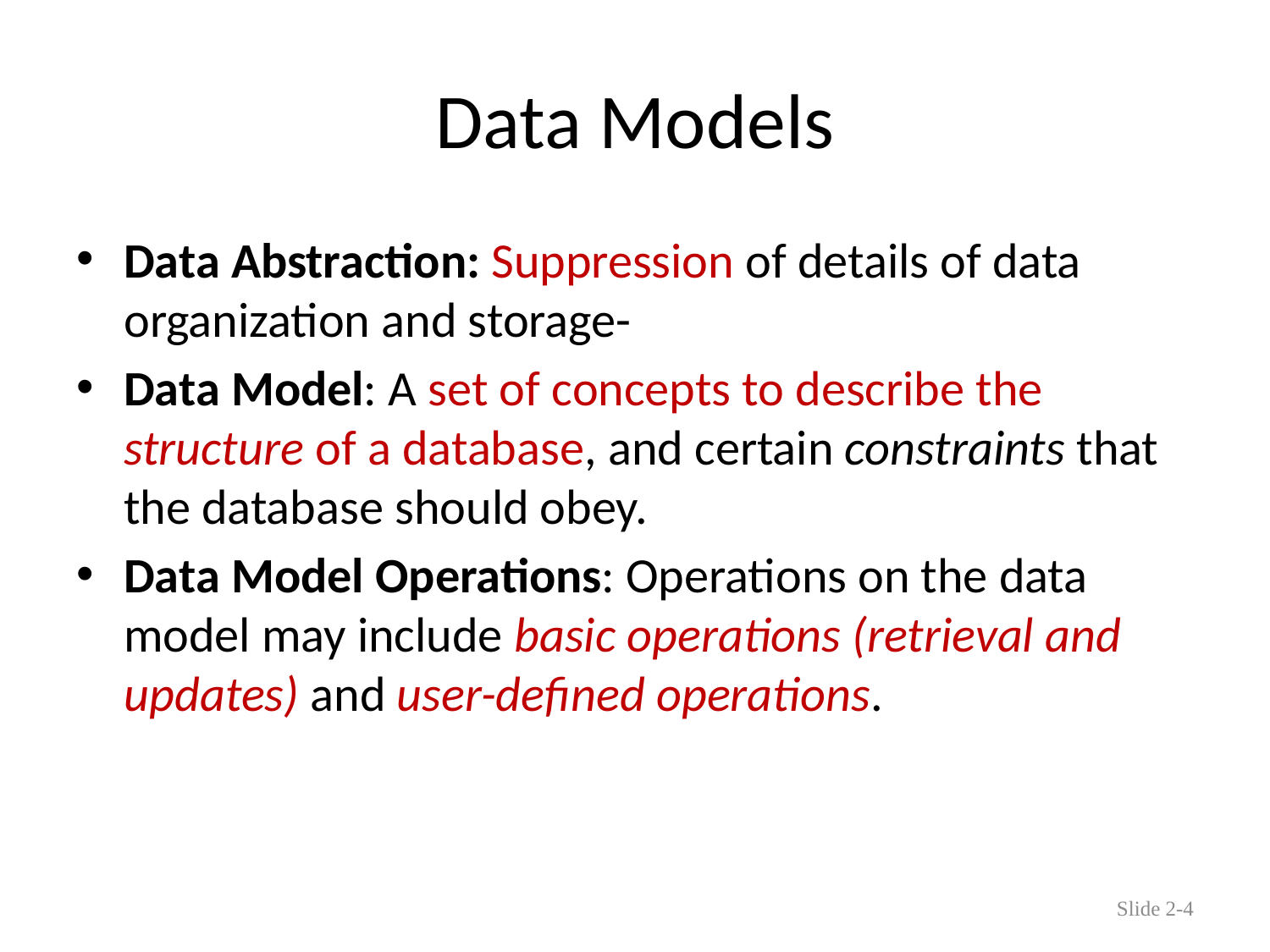

# Data Models
Data Abstraction: Suppression of details of data organization and storage-
Data Model: A set of concepts to describe the structure of a database, and certain constraints that the database should obey.
Data Model Operations: Operations on the data model may include basic operations (retrieval and updates) and user-defined operations.
Slide 2-4